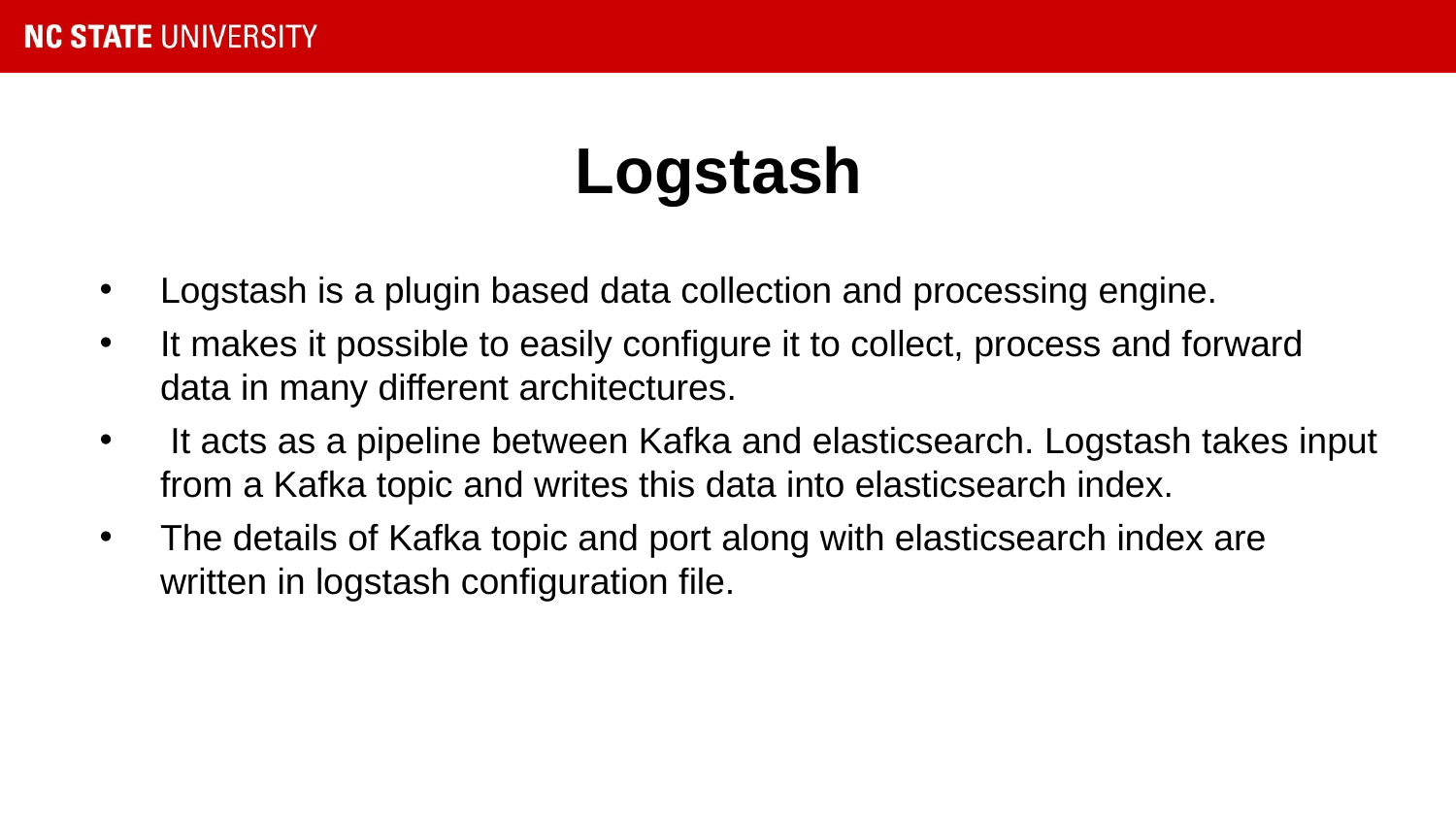

# Logstash
Logstash is a plugin based data collection and processing engine.
It makes it possible to easily configure it to collect, process and forward data in many different architectures.
 It acts as a pipeline between Kafka and elasticsearch. Logstash takes input from a Kafka topic and writes this data into elasticsearch index.
The details of Kafka topic and port along with elasticsearch index are written in logstash configuration file.